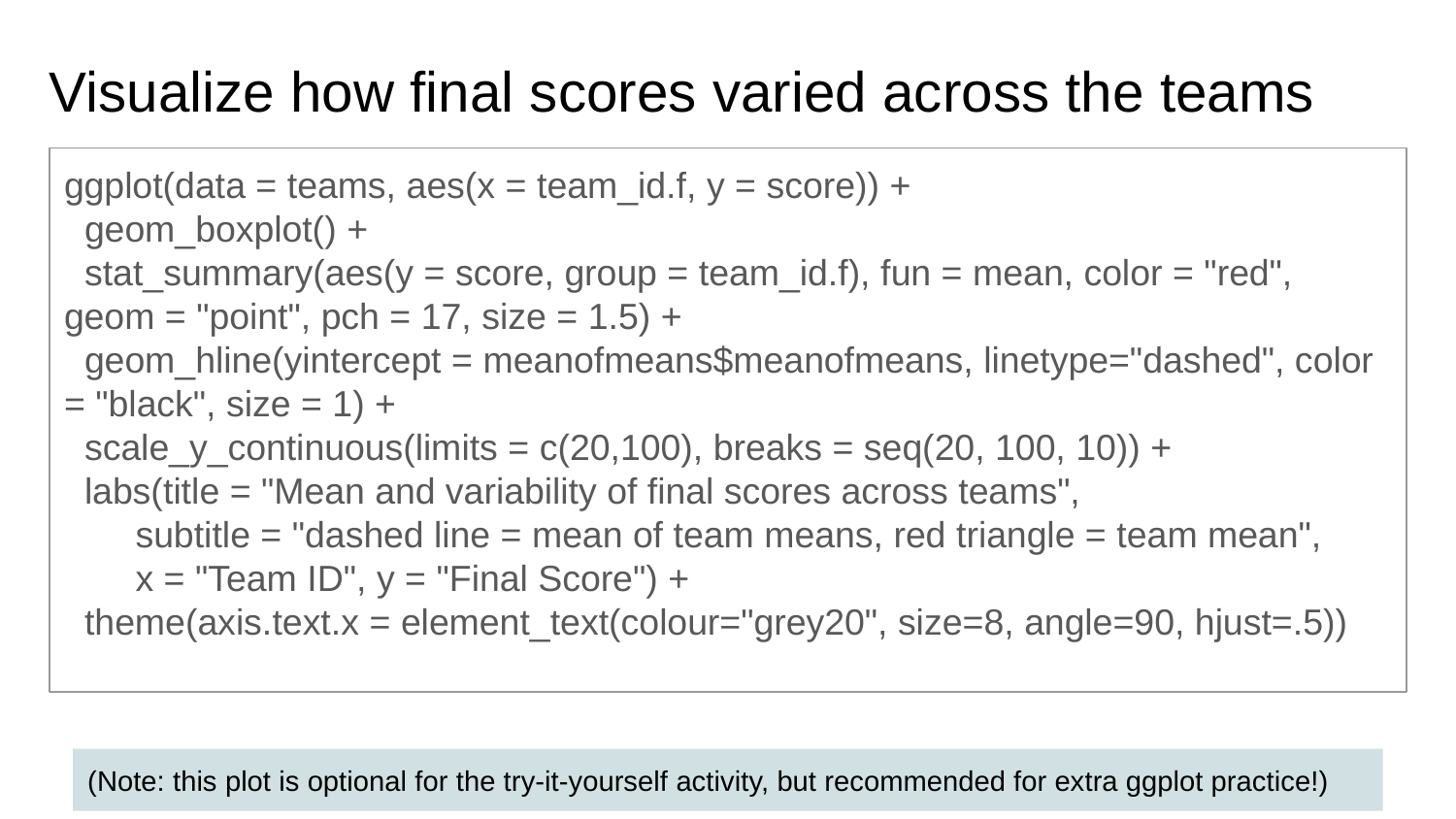

# Visualize how final scores varied across the teams
ggplot(data = teams, aes(x = team_id.f, y = score)) +
  geom_boxplot() +
  stat_summary(aes(y = score, group = team_id.f), fun = mean, color = "red", geom = "point", pch = 17, size = 1.5) +
  geom_hline(yintercept = meanofmeans$meanofmeans, linetype="dashed", color = "black", size = 1) +
  scale_y_continuous(limits = c(20,100), breaks = seq(20, 100, 10)) +
  labs(title = "Mean and variability of final scores across teams",
       subtitle = "dashed line = mean of team means, red triangle = team mean",
       x = "Team ID", y = "Final Score") +
  theme(axis.text.x = element_text(colour="grey20", size=8, angle=90, hjust=.5))

(Note: this plot is optional for the try-it-yourself activity, but recommended for extra ggplot practice!)